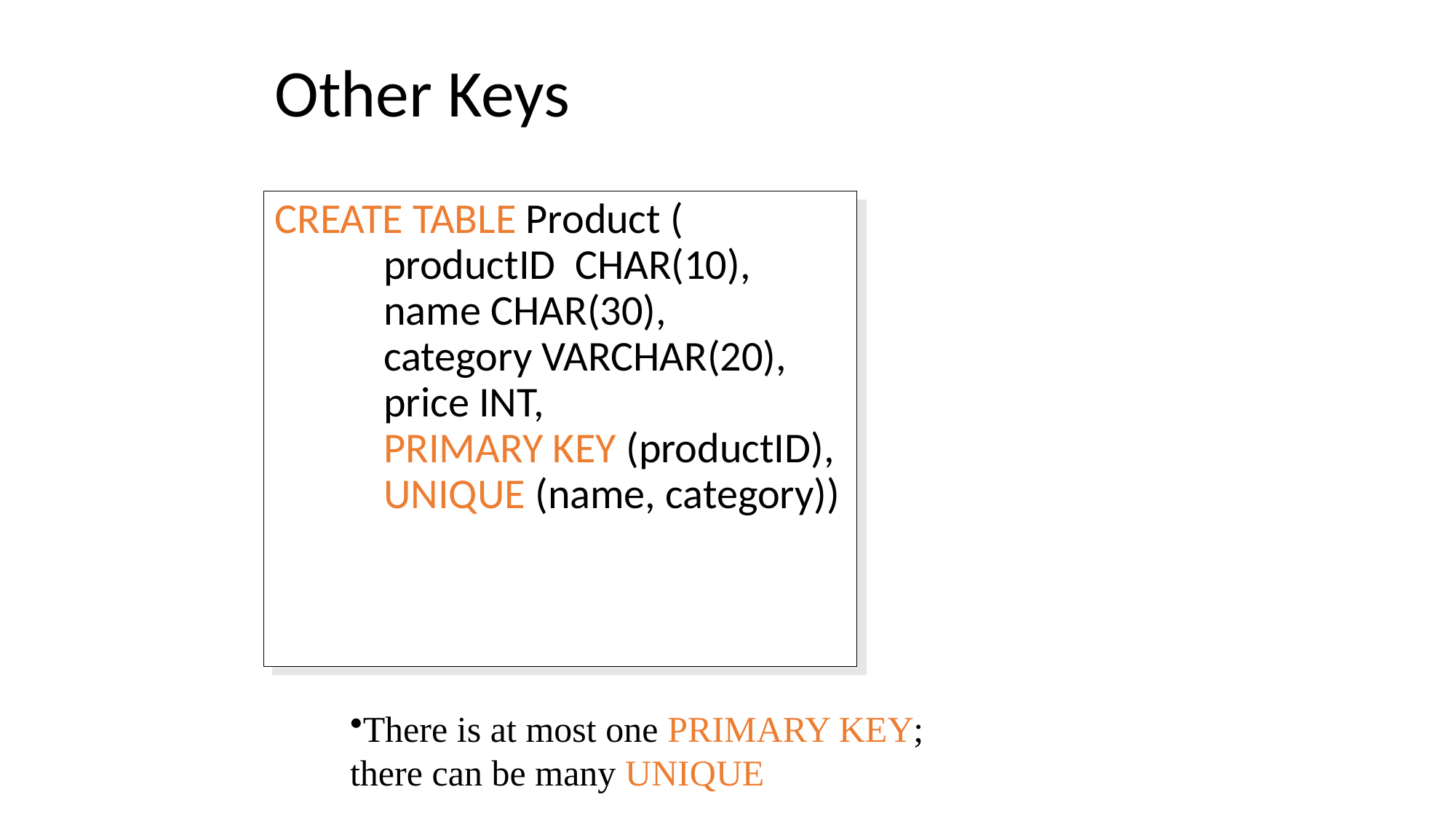

# Other Keys
CREATE TABLE Product (
 	productID  CHAR(10),
	name CHAR(30),
	category VARCHAR(20),
	price INT,
    	PRIMARY KEY (productID),
    	UNIQUE (name, category))
There is at most one PRIMARY KEY;
there can be many UNIQUE